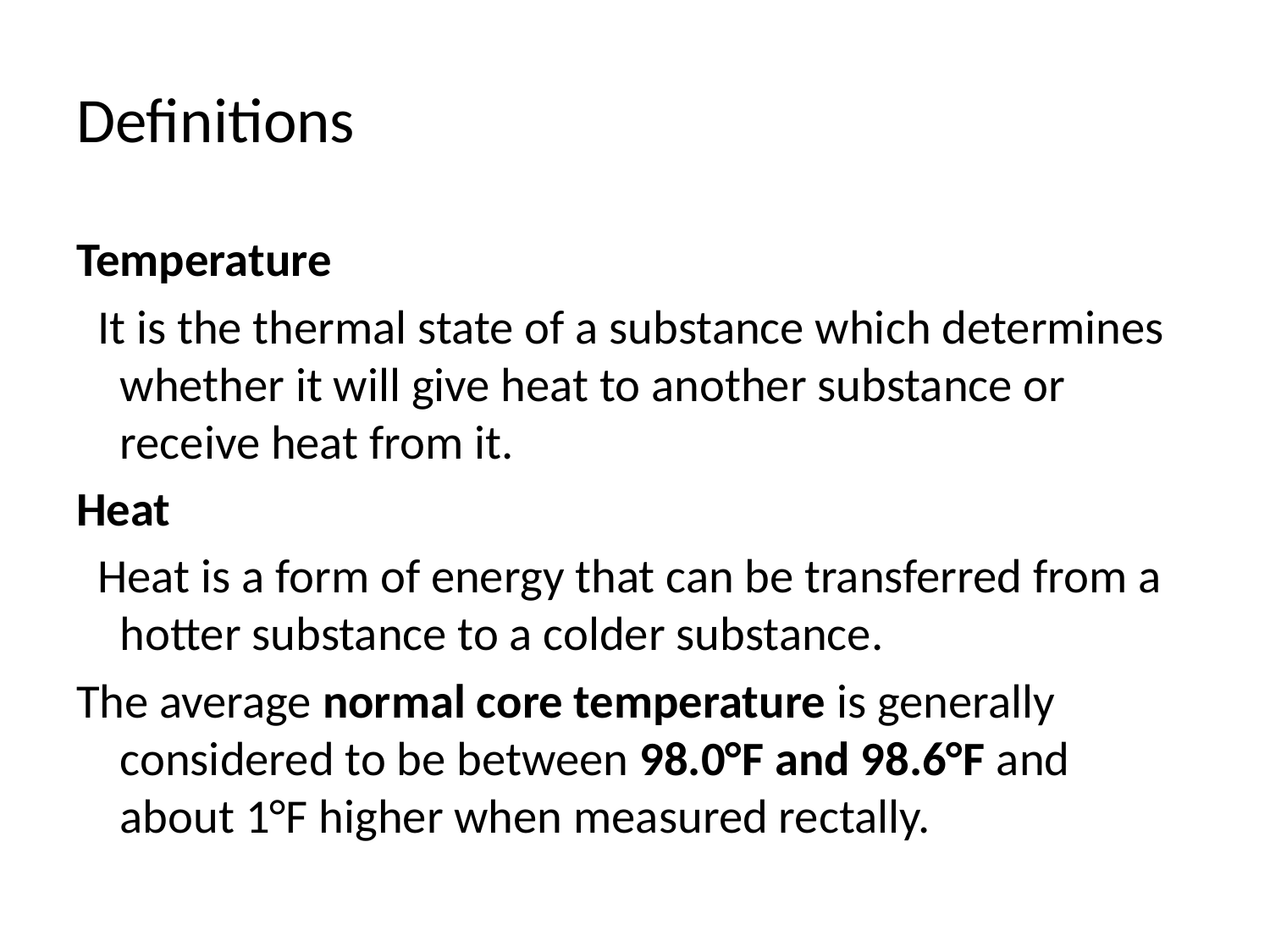

# Definitions
Temperature
  It is the thermal state of a substance which determines whether it will give heat to another substance or receive heat from it.
Heat
  Heat is a form of energy that can be transferred from a hotter substance to a colder substance.
The average normal core temperature is generally considered to be between 98.0°F and 98.6°F and about 1°F higher when measured rectally.